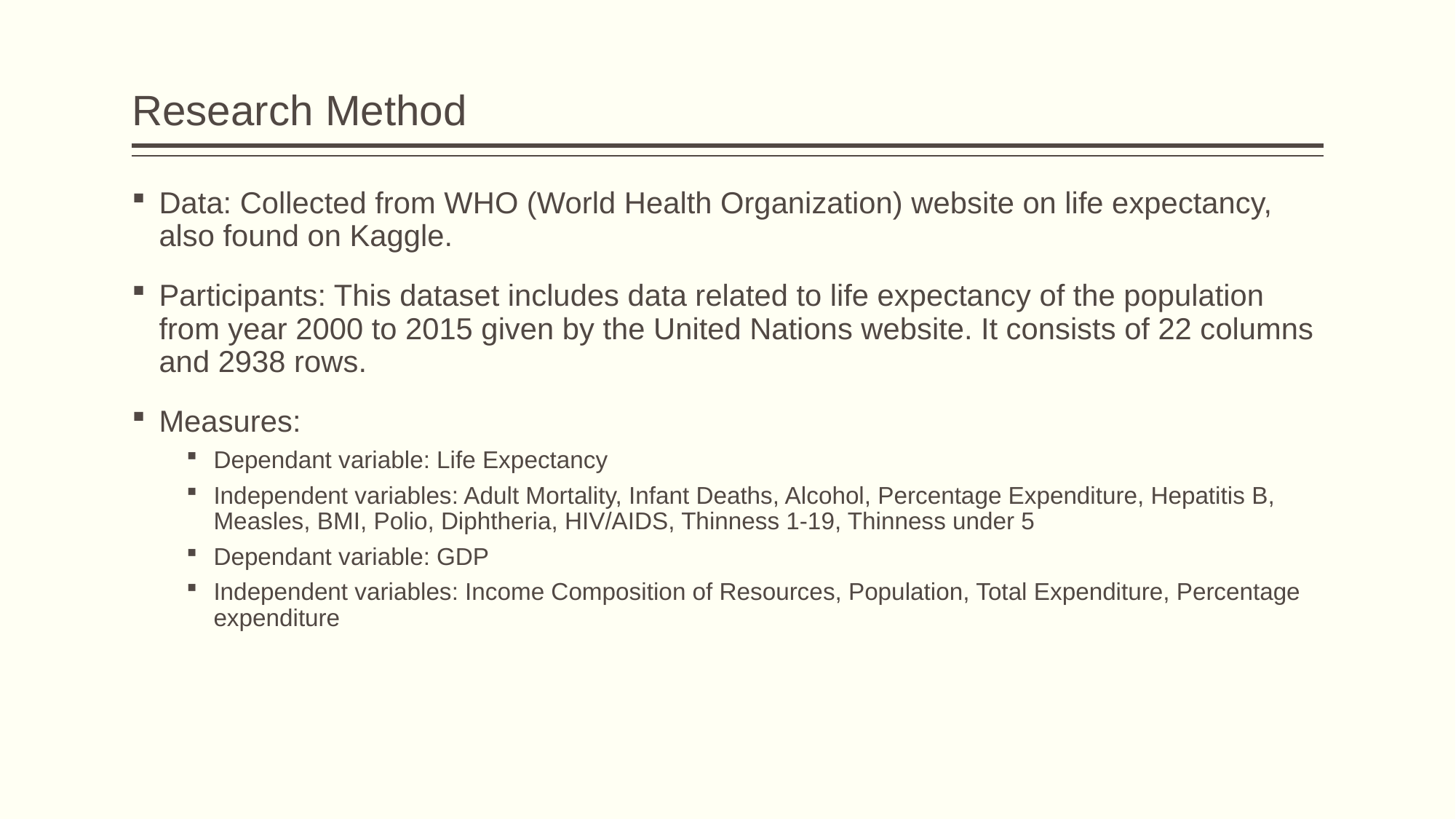

# Research Method
Data: Collected from WHO (World Health Organization) website on life expectancy, also found on Kaggle.
Participants: This dataset includes data related to life expectancy of the population from year 2000 to 2015 given by the United Nations website. It consists of 22 columns and 2938 rows.
Measures:
Dependant variable: Life Expectancy
Independent variables: Adult Mortality, Infant Deaths, Alcohol, Percentage Expenditure, Hepatitis B, Measles, BMI, Polio, Diphtheria, HIV/AIDS, Thinness 1-19, Thinness under 5
Dependant variable: GDP
Independent variables: Income Composition of Resources, Population, Total Expenditure, Percentage expenditure